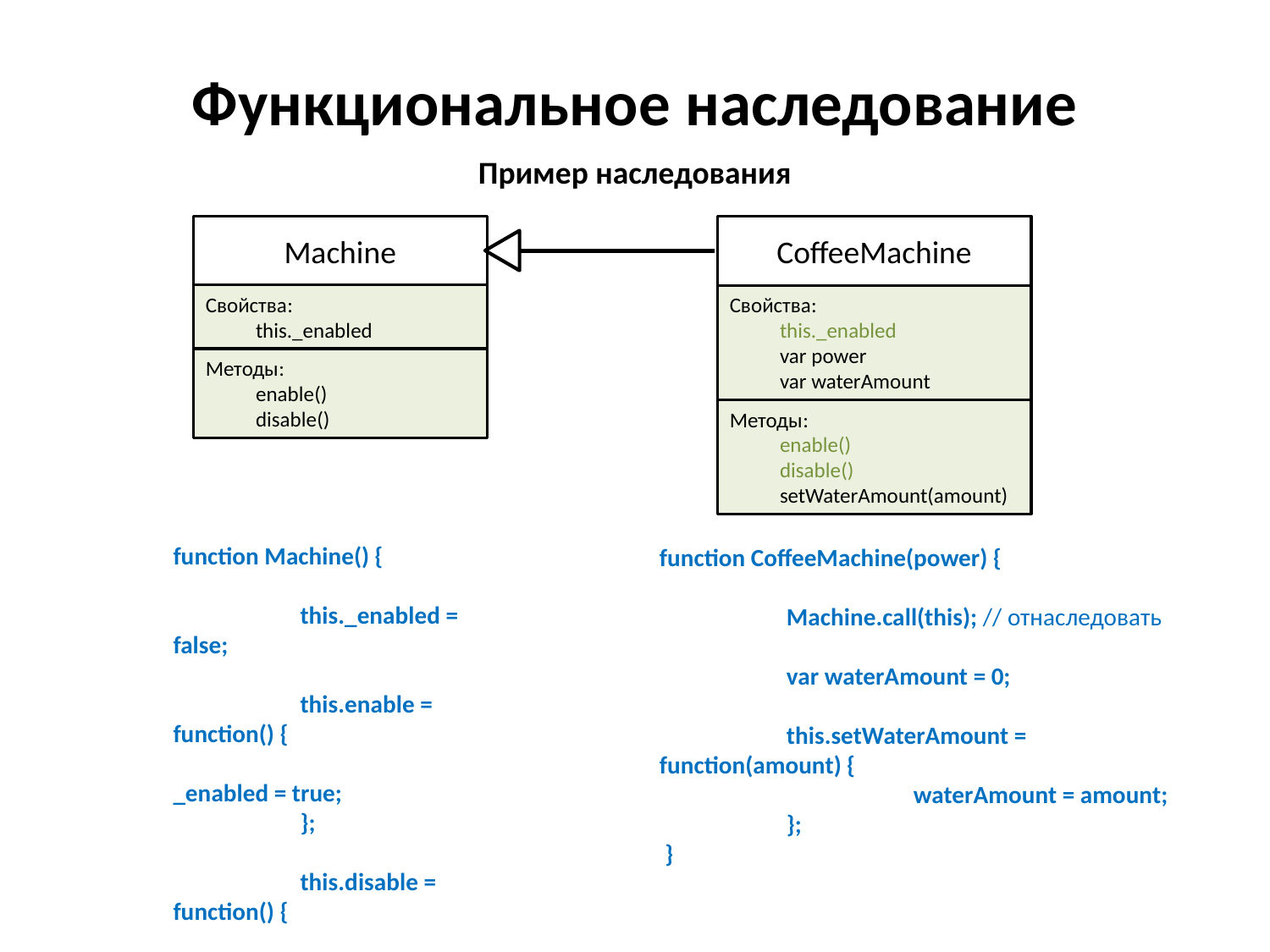

Функциональное наследование
Пример наследования
Machine
CoffeeMachine

Свойства:
	this._enabled
Свойства:
	this._enabled
	var power
	var waterAmount
Методы:
	enable()
	disable()
Методы:
	enable()
	disable()
	setWaterAmount(amount)
function Machine() {

	this._enabled = false;

  	this.enable = function() {
    		_enabled = true;
  	};

  	this.disable = function() {
    		_enabled = false;
  	};
}
function CoffeeMachine(power) {

	Machine.call(this); // отнаследовать

  	var waterAmount = 0;

 	this.setWaterAmount = function(amount) {
   		waterAmount = amount;
  	};
 }